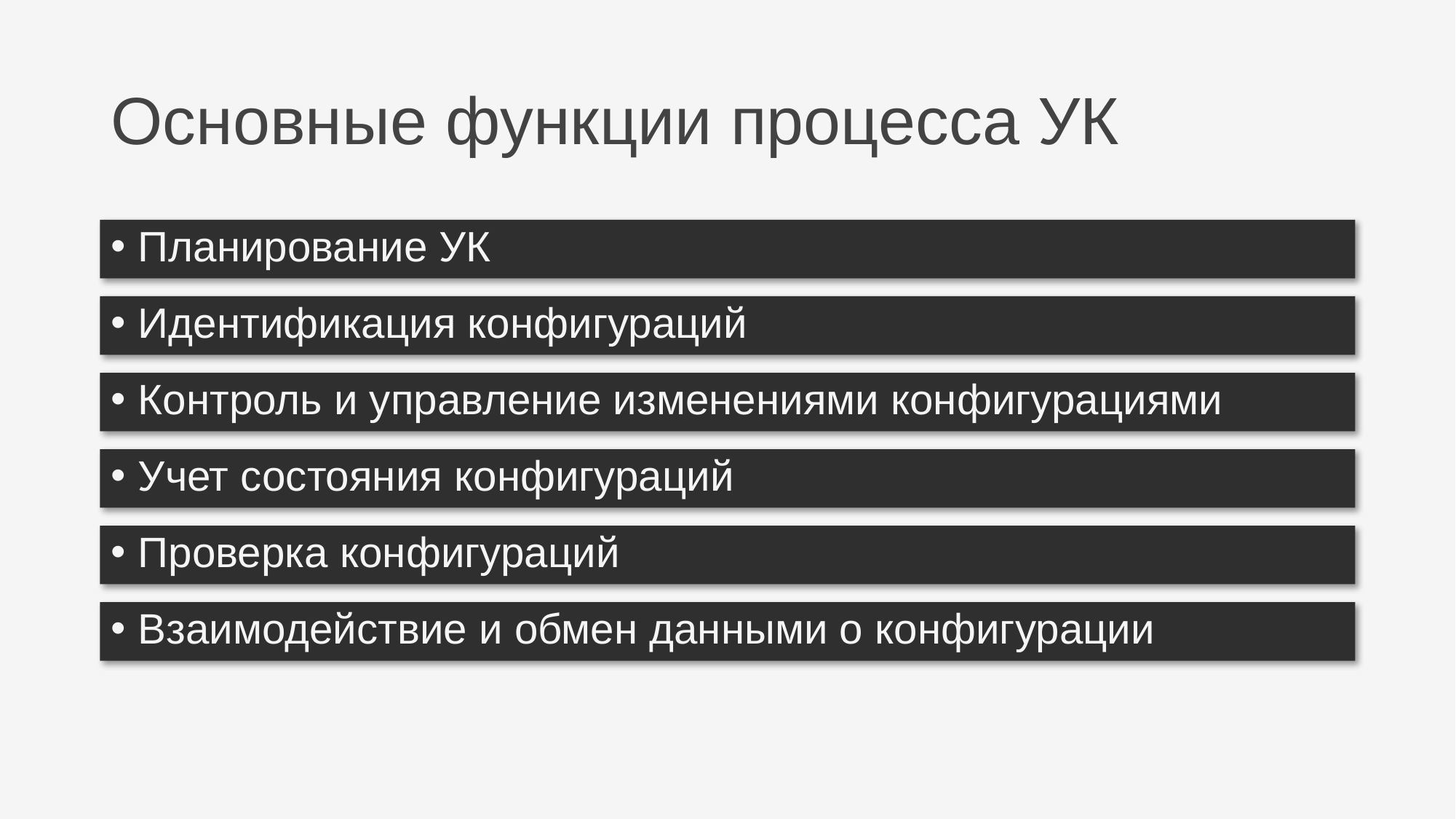

# Основные функции процесса УК
Планирование УК
Идентификация конфигураций

Контроль и управление изменениями конфигурациями
Учет состояния конфигураций
Проверка конфигураций
Взаимодействие и обмен данными о конфигурации